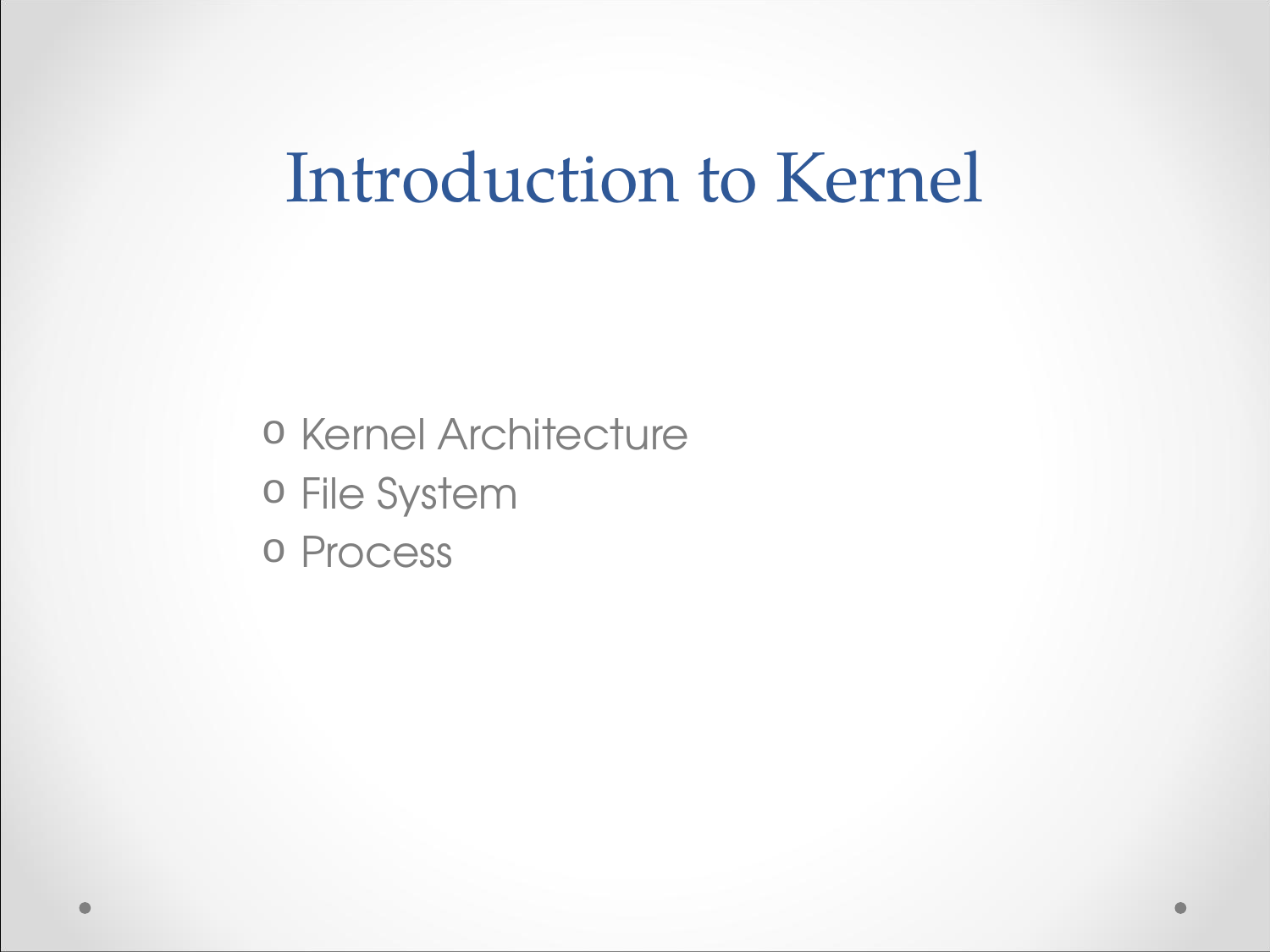

# Introduction to Kernel

Kernel Architecture
File System
Process